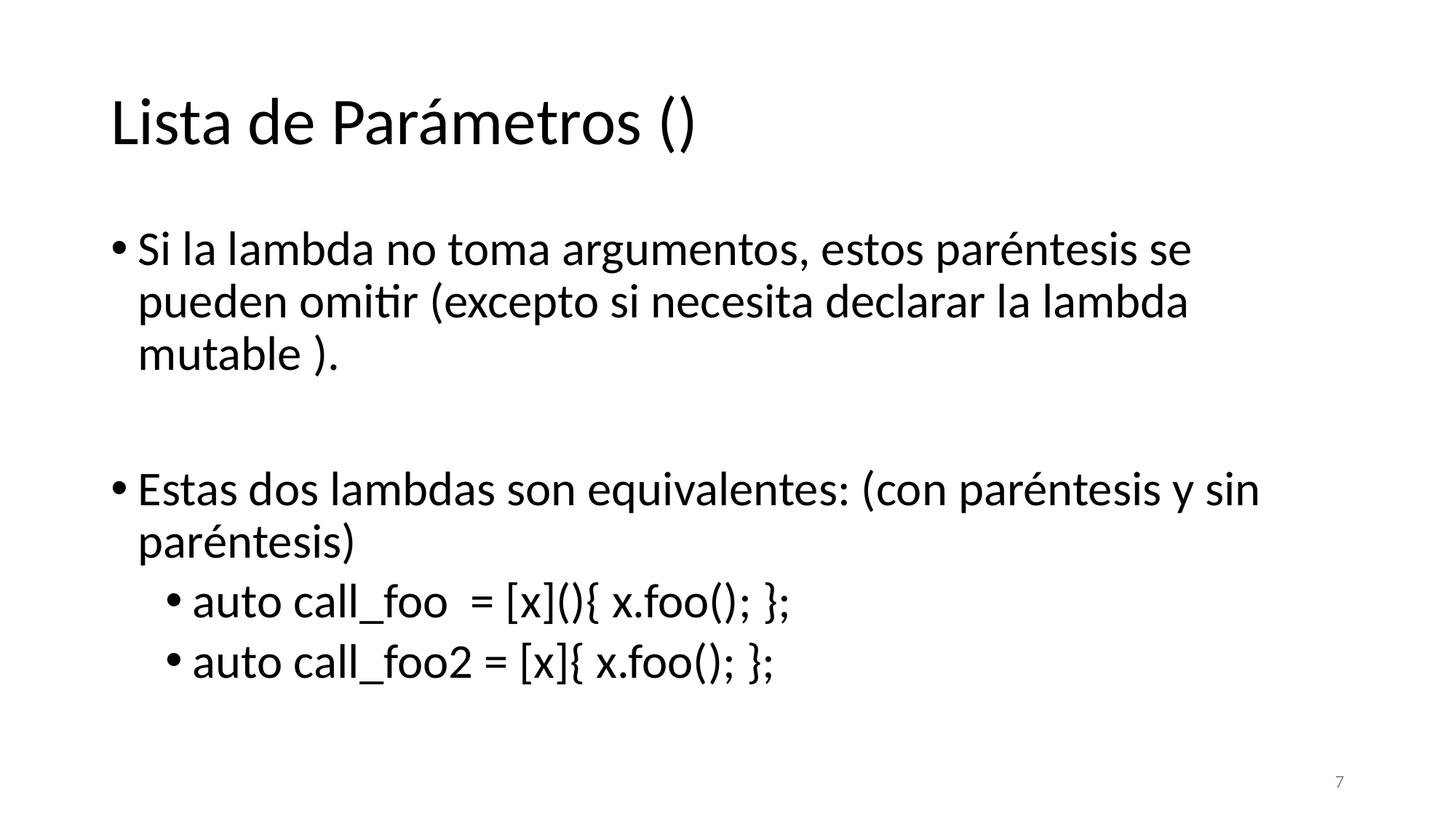

# Lista de Parámetros ()
Si la lambda no toma argumentos, estos paréntesis se pueden omitir (excepto si necesita declarar la lambda mutable ).

Estas dos lambdas son equivalentes: (con paréntesis y sin paréntesis)
auto call_foo  = [x](){ x.foo(); };
auto call_foo2 = [x]{ x.foo(); };
7